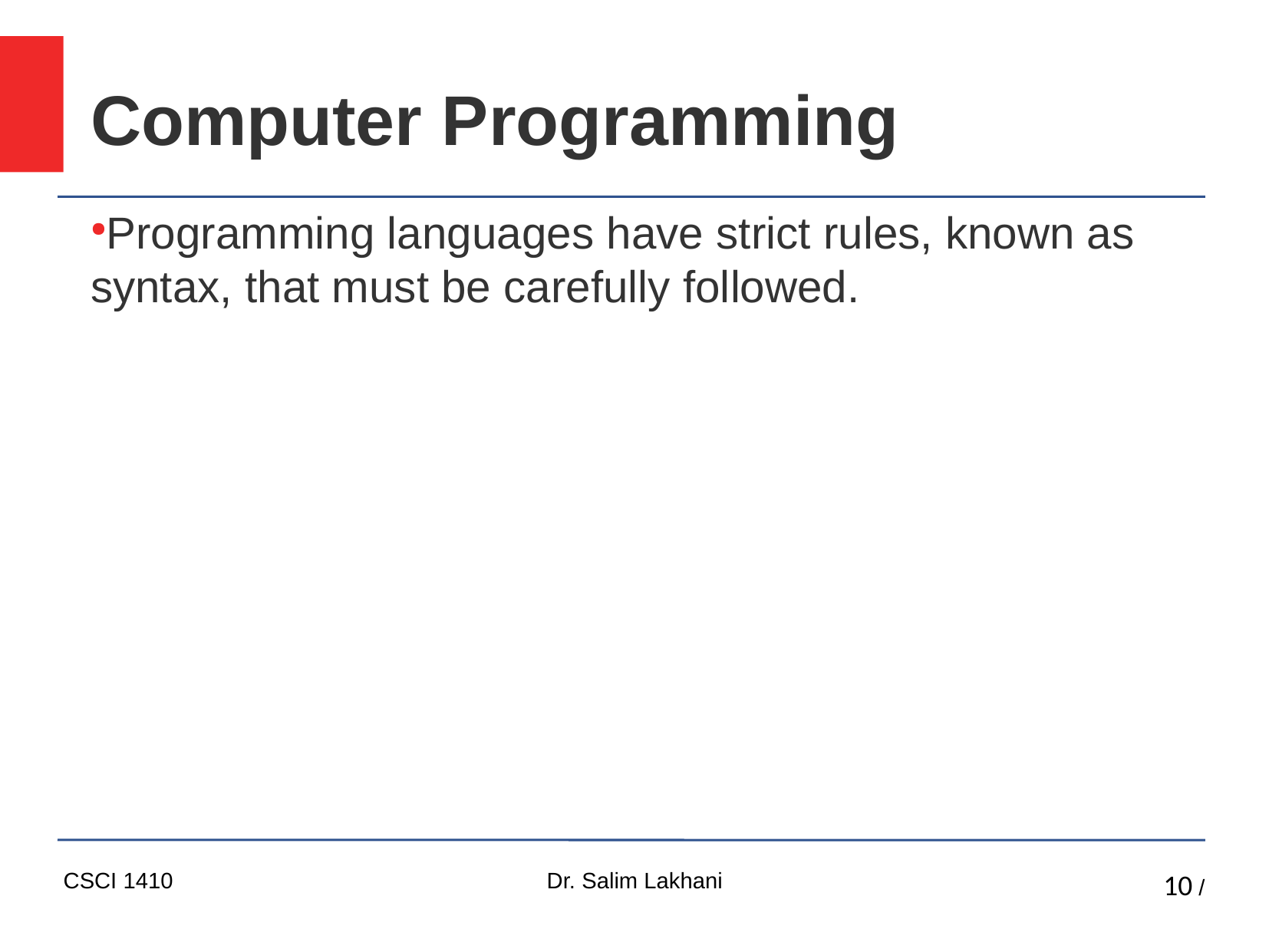

Computer Programming
Programming languages have strict rules, known as syntax, that must be carefully followed.
CSCI 1410
Dr. Salim Lakhani
10 /